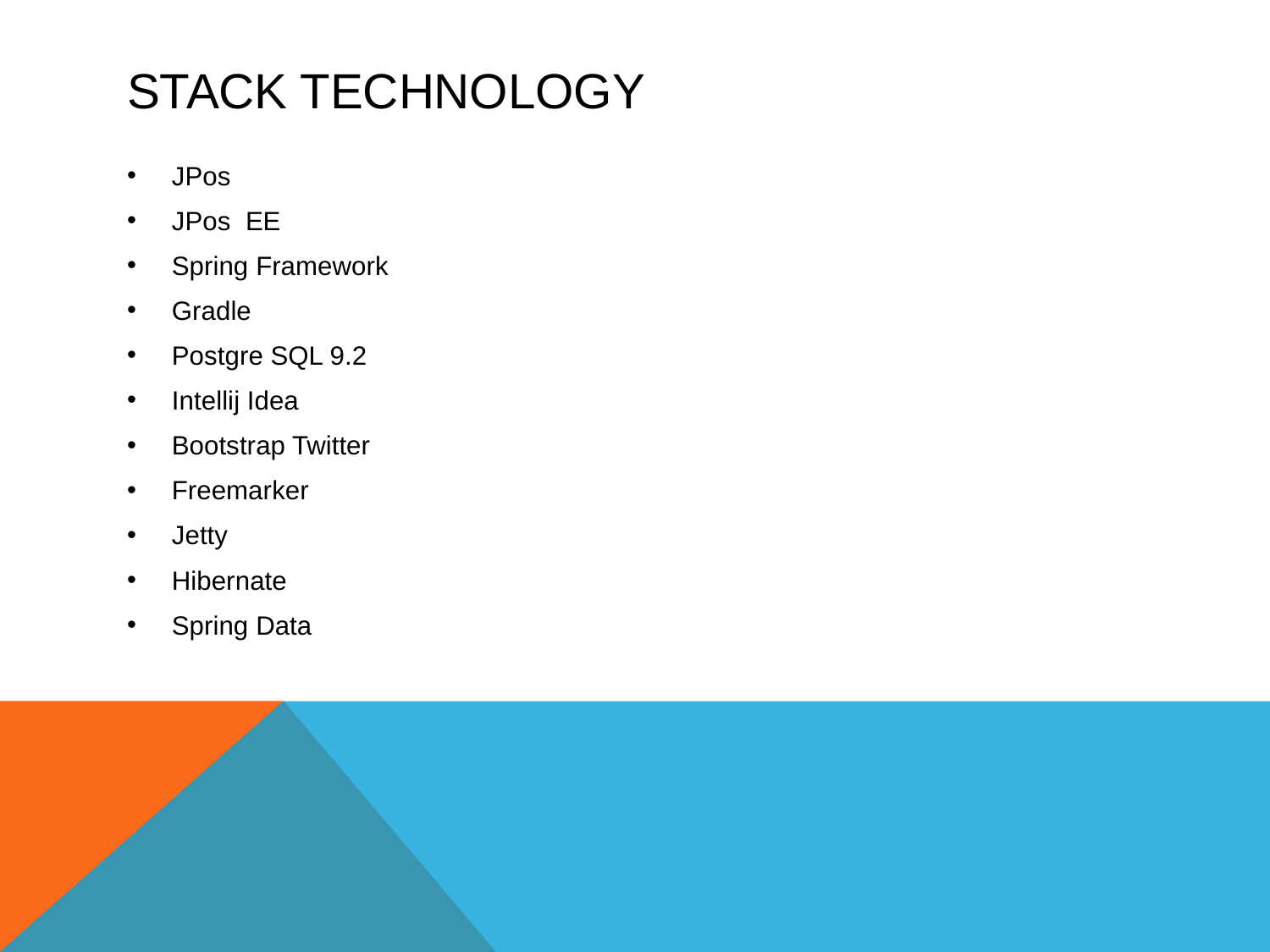

# Stack technology
JPos
JPos  EE
Spring Framework
Gradle
Postgre SQL 9.2
Intellij Idea
Bootstrap Twitter
Freemarker
Jetty
Hibernate
Spring Data